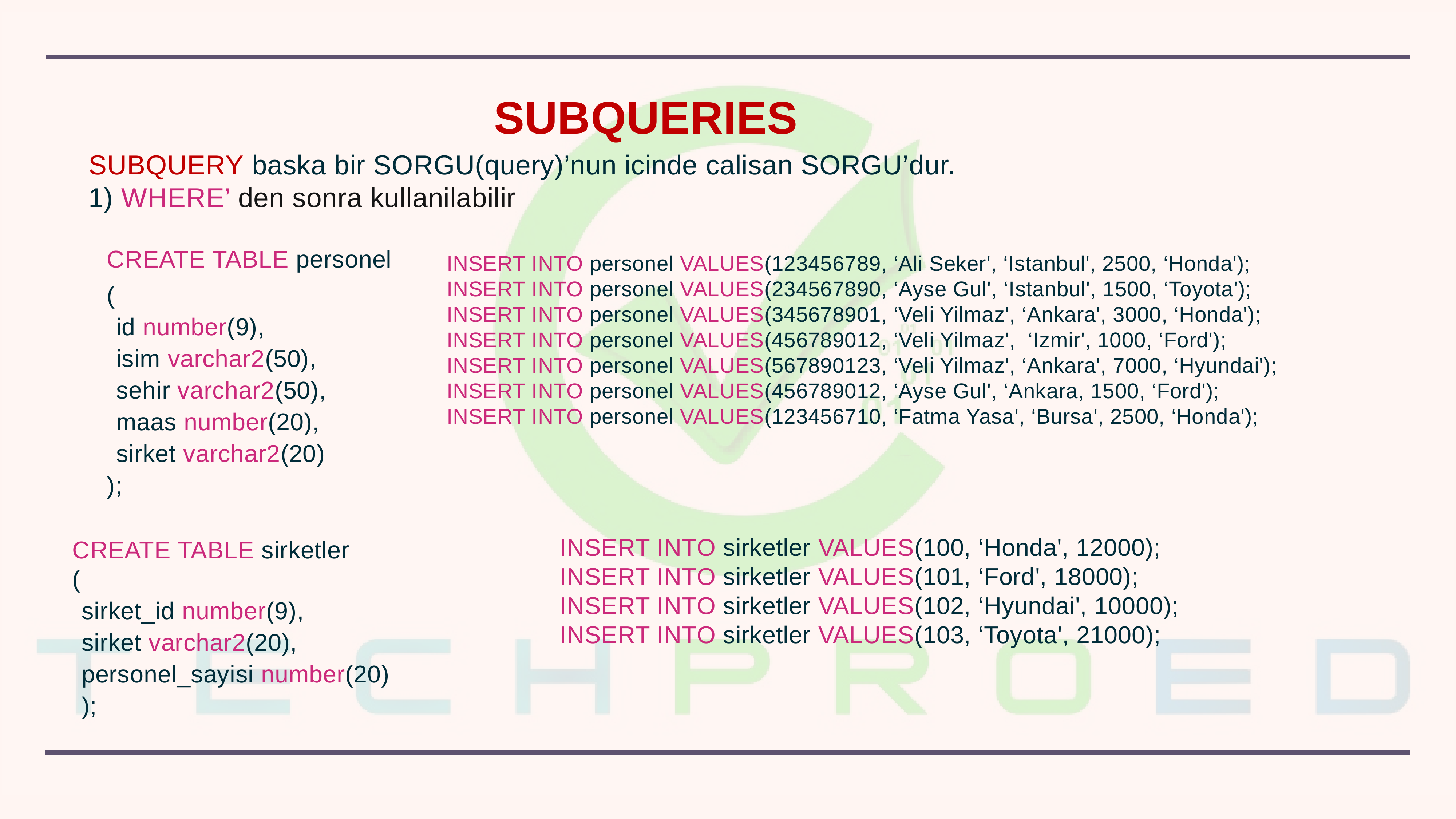

SUBQUERIES
SUBQUERY baska bir SORGU(query)’nun icinde calisan SORGU’dur.
1) WHERE’ den sonra kullanilabilir
CREATE TABLE personel
(
id number(9),
isim varchar2(50),
sehir varchar2(50),
maas number(20),
sirket varchar2(20)
);
INSERT INTO personel VALUES(123456789, ‘Ali Seker', ‘Istanbul', 2500, ‘Honda');
INSERT INTO personel VALUES(234567890, ‘Ayse Gul', ‘Istanbul', 1500, ‘Toyota');
INSERT INTO personel VALUES(345678901, ‘Veli Yilmaz', ‘Ankara', 3000, ‘Honda');
INSERT INTO personel VALUES(456789012, ‘Veli Yilmaz',  ‘Izmir', 1000, ‘Ford');
INSERT INTO personel VALUES(567890123, ‘Veli Yilmaz', ‘Ankara', 7000, ‘Hyundai');
INSERT INTO personel VALUES(456789012, ‘Ayse Gul', ‘Ankara, 1500, ‘Ford');
INSERT INTO personel VALUES(123456710, ‘Fatma Yasa', ‘Bursa', 2500, ‘Honda');
CREATE TABLE sirketler
(
sirket_id number(9),
sirket varchar2(20),
personel_sayisi number(20)
);
INSERT INTO sirketler VALUES(100, ‘Honda', 12000);
INSERT INTO sirketler VALUES(101, ‘Ford', 18000);
INSERT INTO sirketler VALUES(102, ‘Hyundai', 10000);
INSERT INTO sirketler VALUES(103, ‘Toyota', 21000);